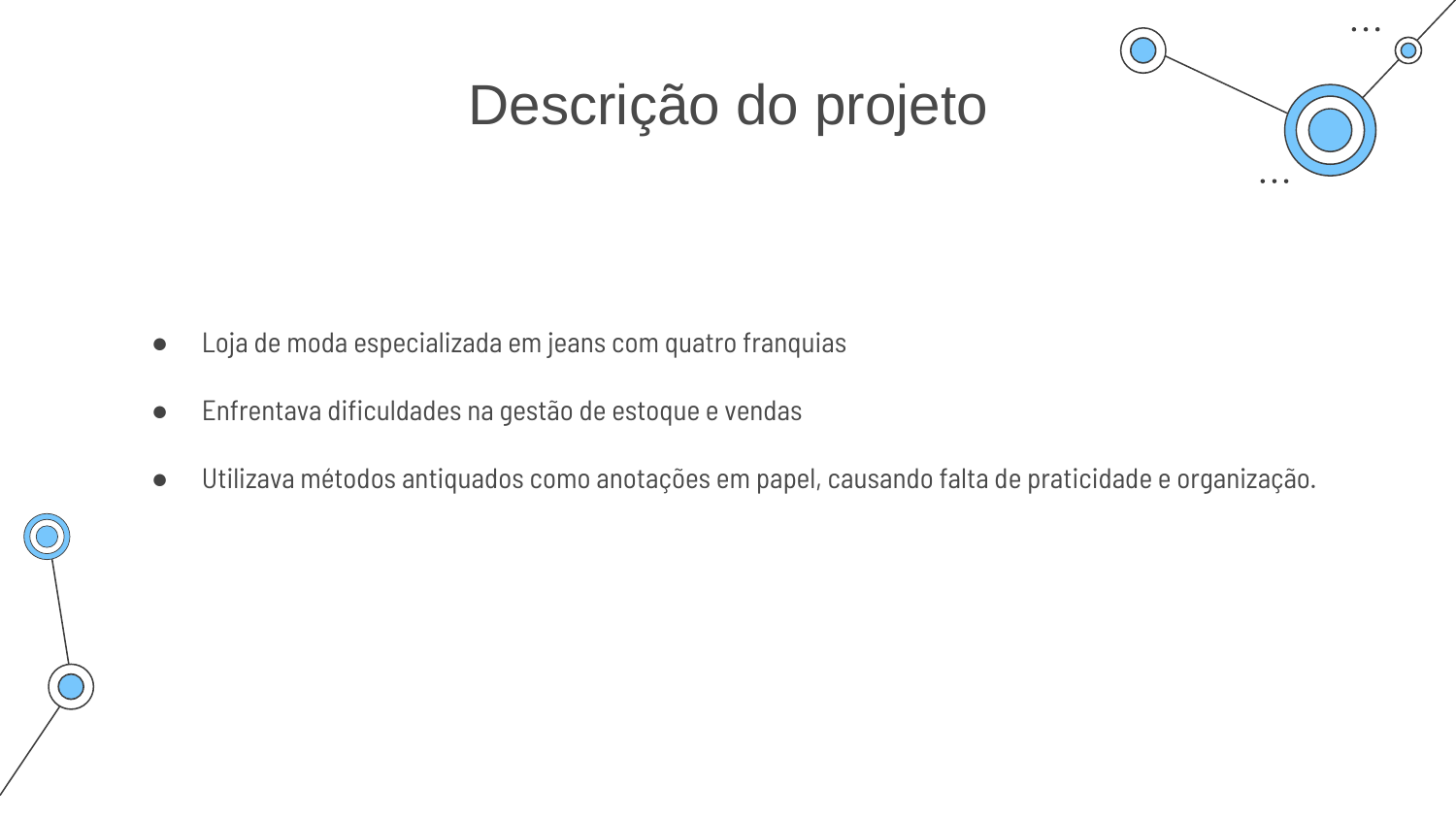

# Descrição do projeto
Loja de moda especializada em jeans com quatro franquias

Enfrentava dificuldades na gestão de estoque e vendas

Utilizava métodos antiquados como anotações em papel, causando falta de praticidade e organização.